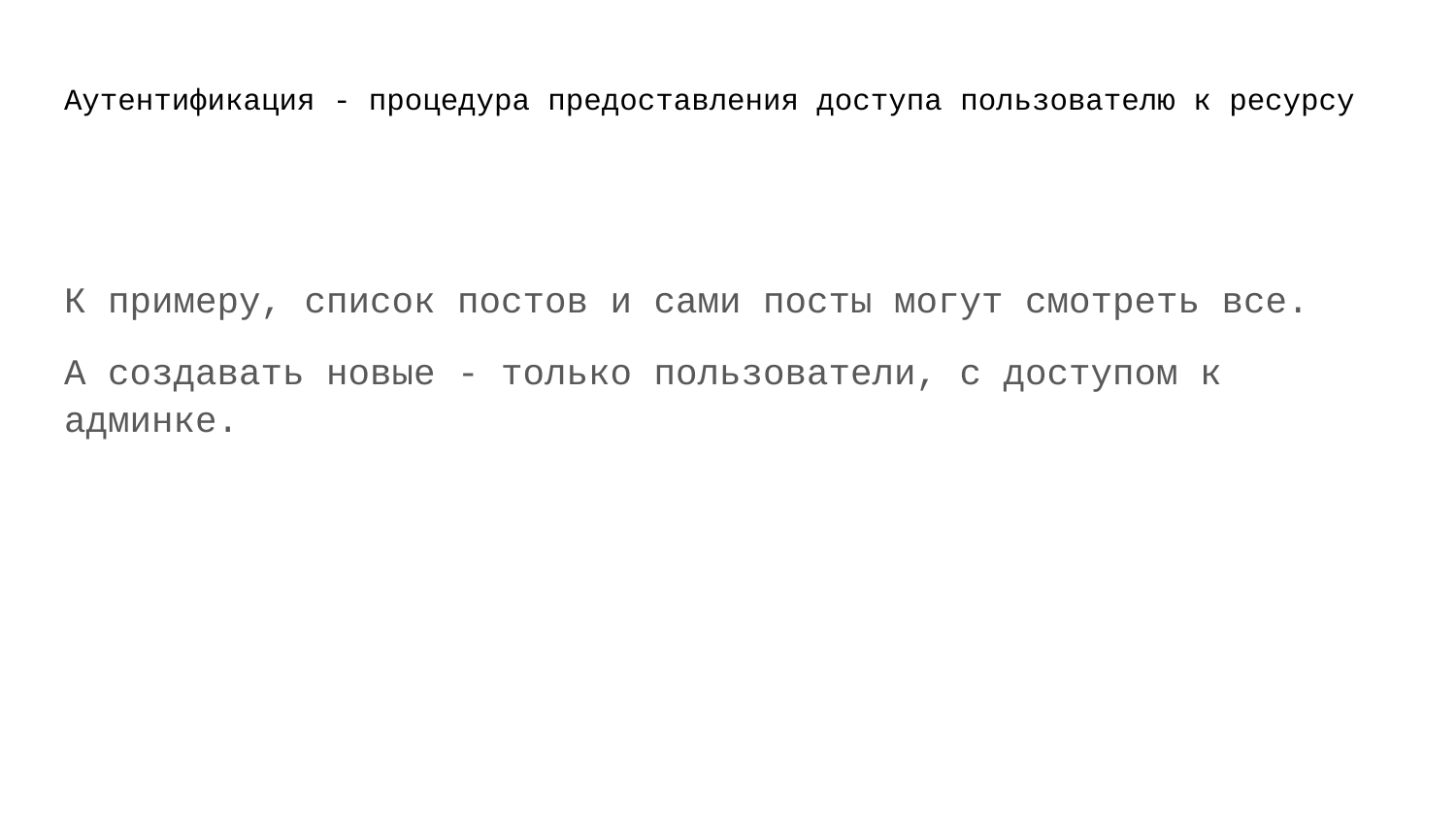

# Аутентификация - процедура предоставления доступа пользователю к ресурсу
К примеру, список постов и сами посты могут смотреть все.
А создавать новые - только пользователи, с доступом к админке.